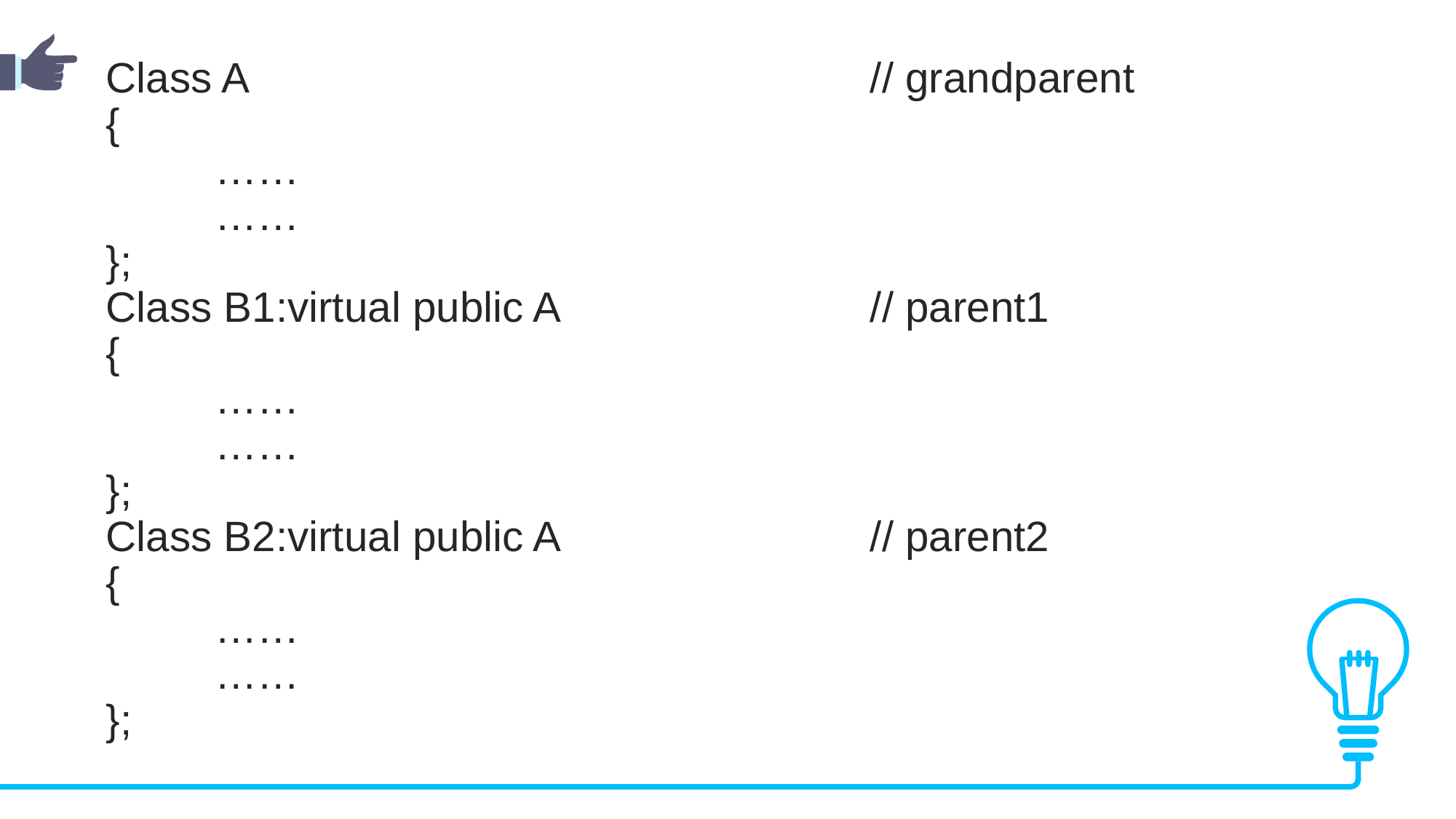

Class A						// grandparent
{
	……
	……
};
Class B1:virtual public A			// parent1
{
	……
	……
};
Class B2:virtual public A			// parent2
{
	……
	……
};